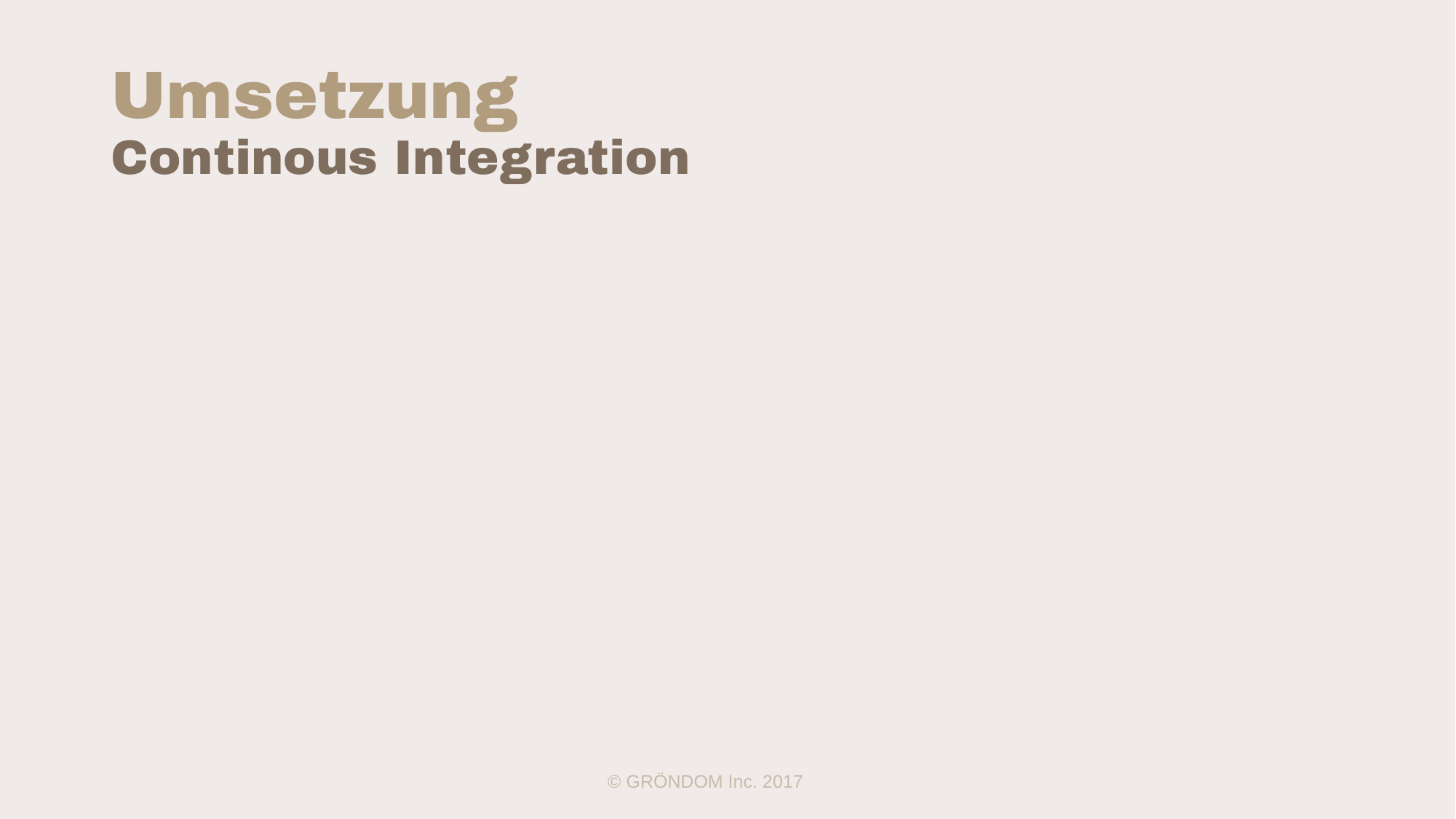

# Umsetzung Continous Integration

© GRÖNDOM Inc. 2017